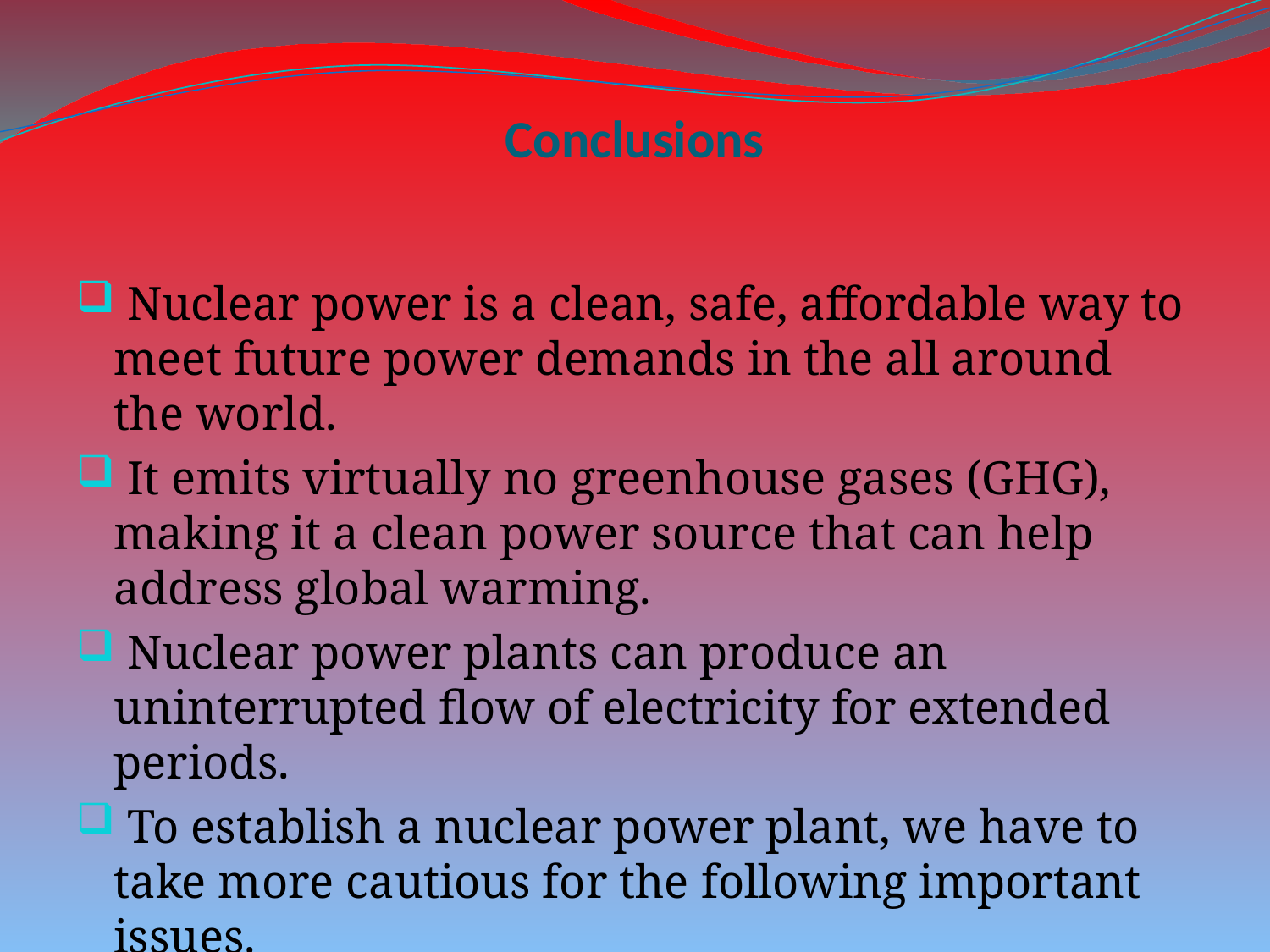

# Conclusions
 Nuclear power is a clean, safe, affordable way to meet future power demands in the all around the world.
 It emits virtually no greenhouse gases (GHG), making it a clean power source that can help address global warming.
 Nuclear power plants can produce an uninterrupted flow of electricity for extended periods.
 To establish a nuclear power plant, we have to take more cautious for the following important issues.